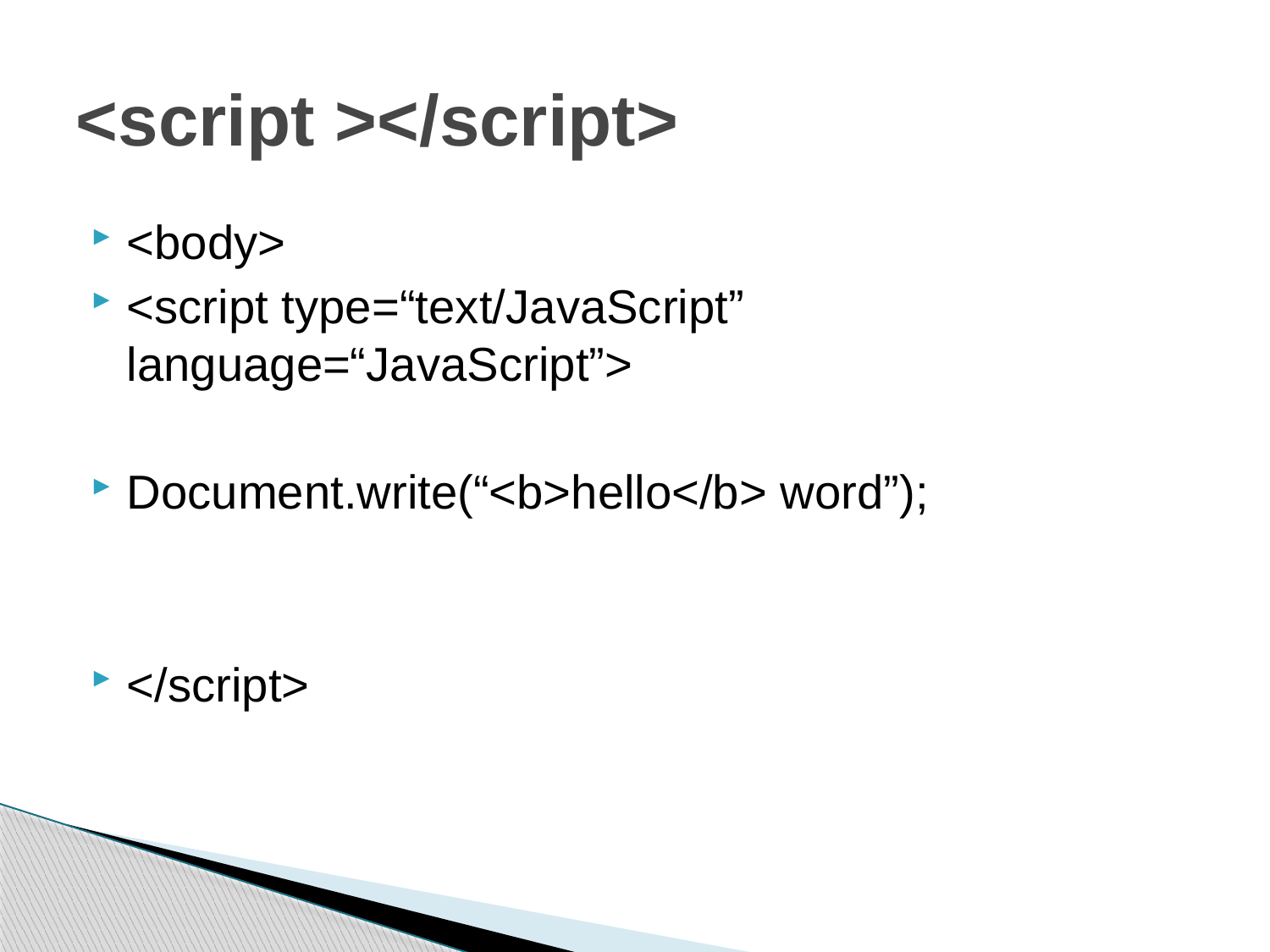

# <script ></script>
<body>
<script type=“text/JavaScript” language=“JavaScript”>

Document.write(“<b>hello</b> word”);

</script>